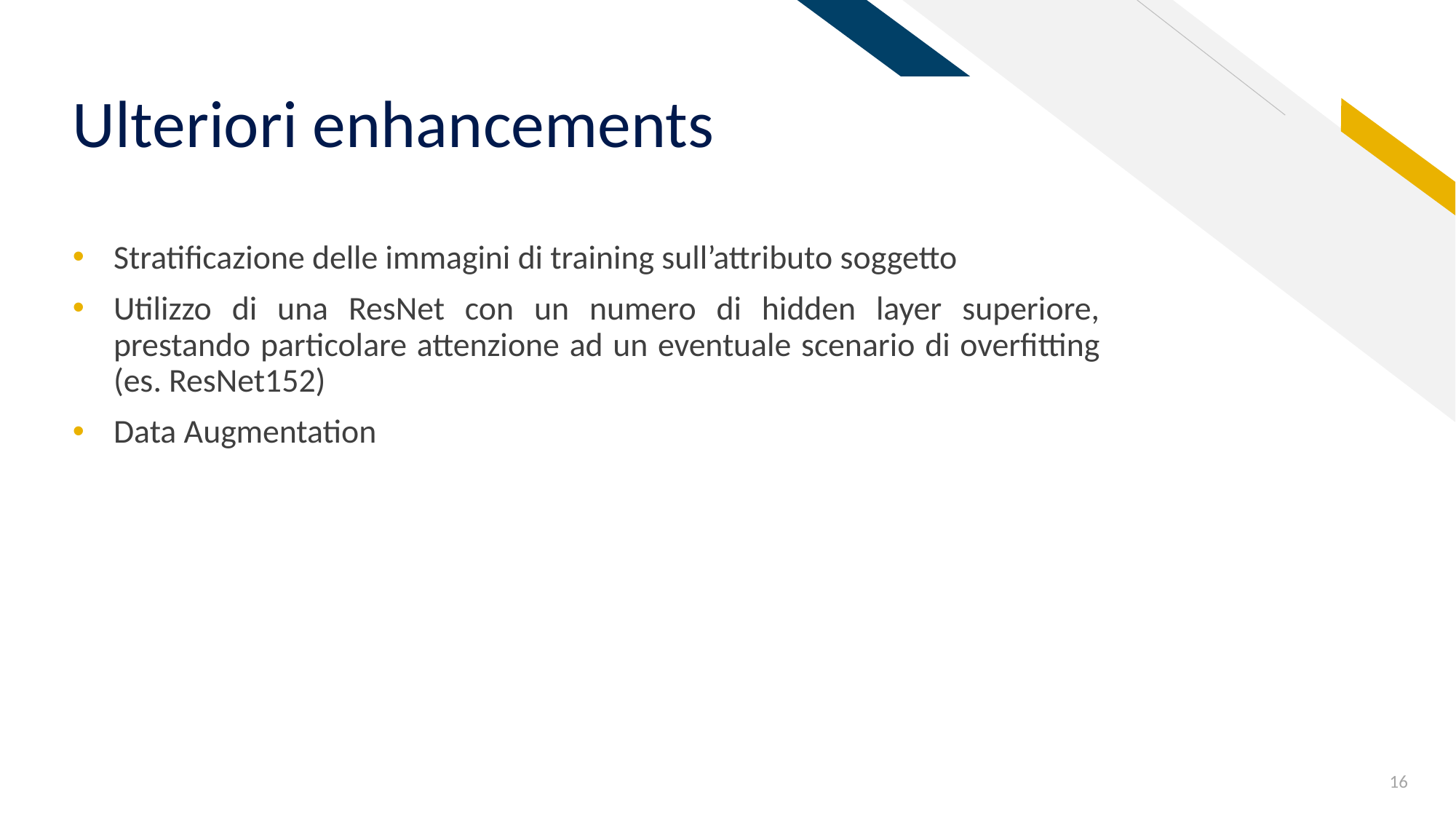

# Ulteriori enhancements

Stratificazione delle immagini di training sull’attributo soggetto
Utilizzo di una ResNet con un numero di hidden layer superiore, prestando particolare attenzione ad un eventuale scenario di overfitting (es. ResNet152)
Data Augmentation

16